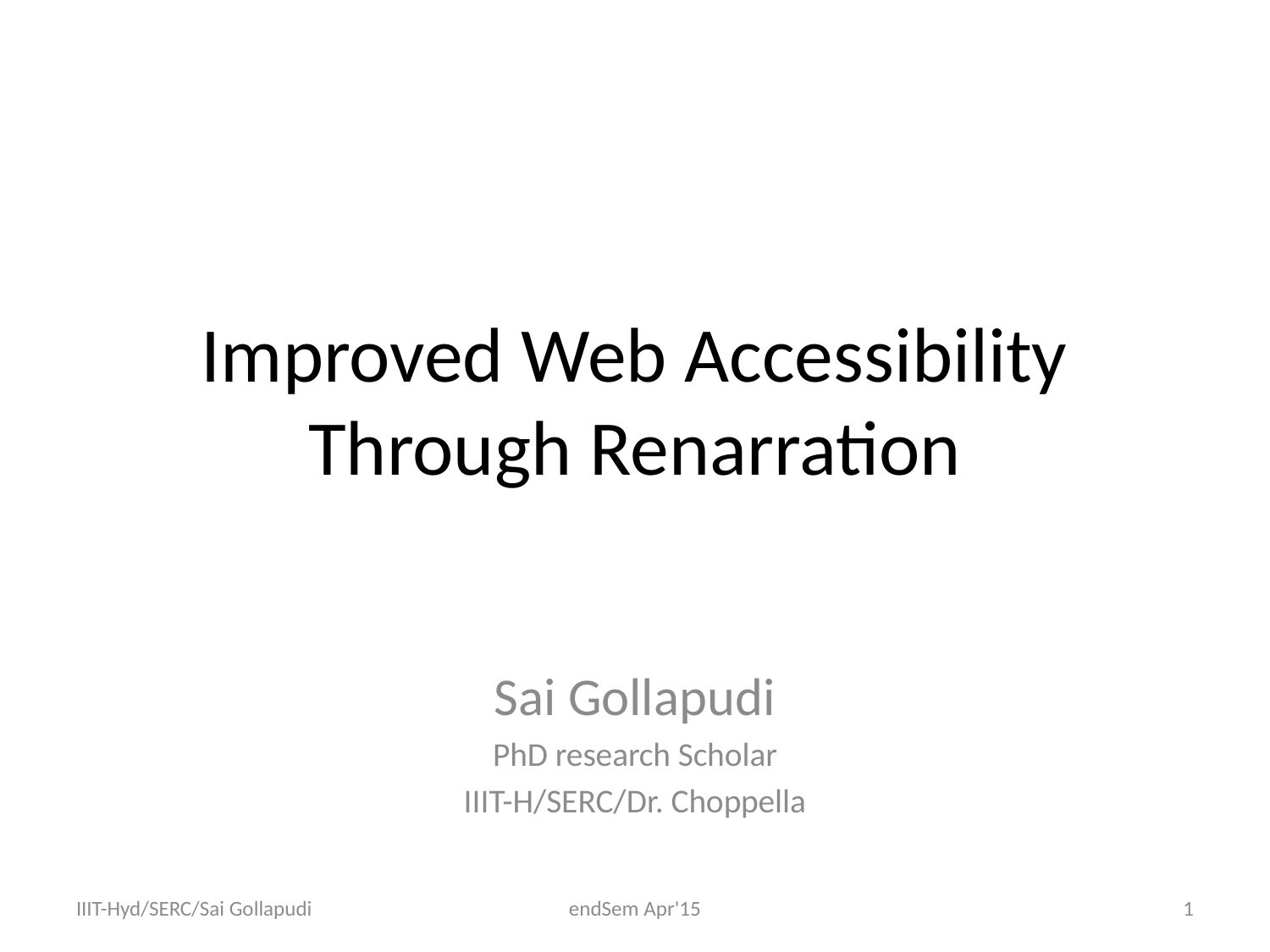

# Improved Web Accessibility Through Renarration
Sai Gollapudi
PhD research Scholar
IIIT-H/SERC/Dr. Choppella
IIIT-Hyd/SERC/Sai Gollapudi
endSem Apr'15
1